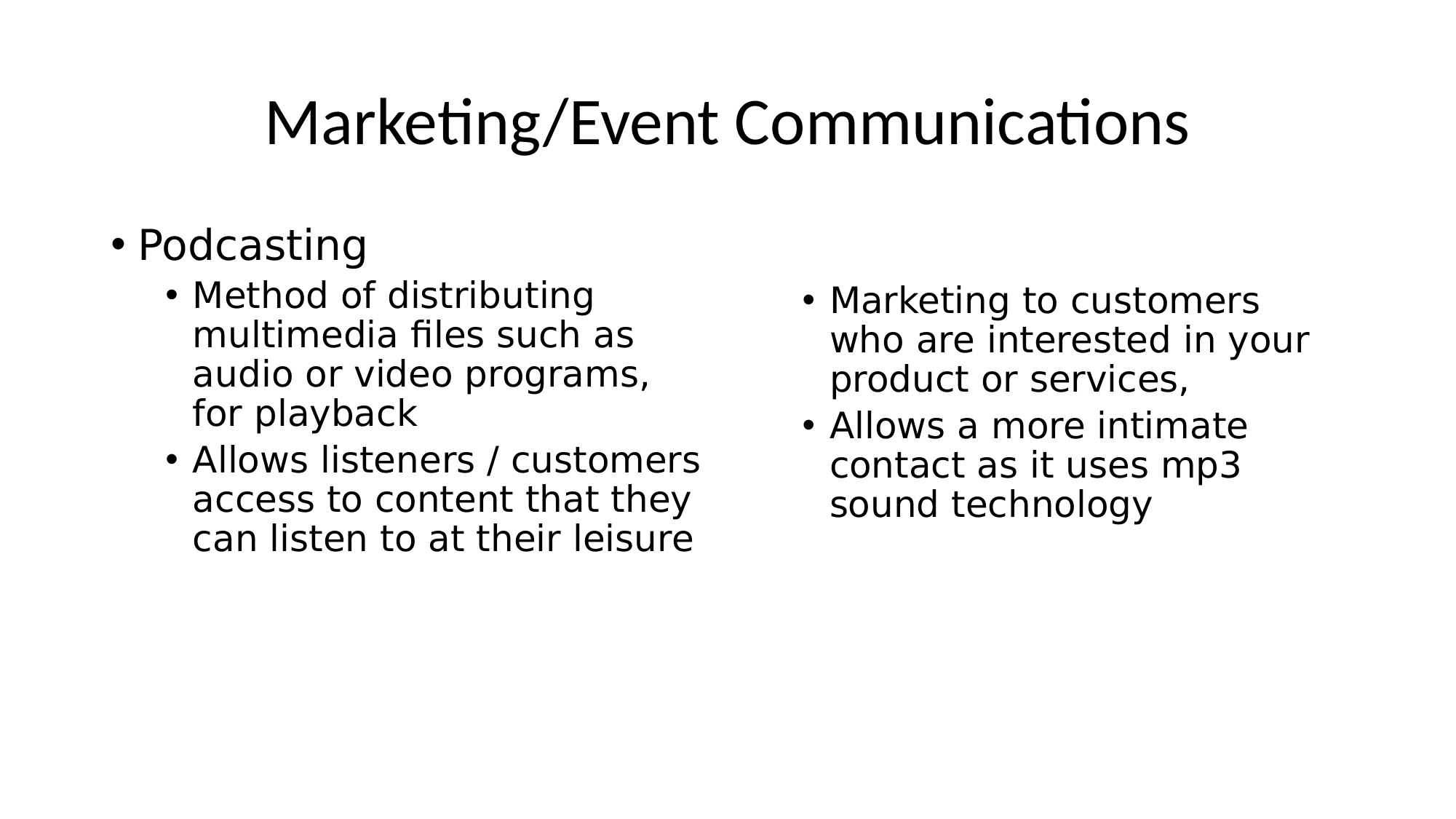

# Marketing/Event Communications
Podcasting
Method of distributing multimedia files such as audio or video programs, for playback
Allows listeners / customers access to content that they can listen to at their leisure

Marketing to customers who are interested in your product or services,
Allows a more intimate contact as it uses mp3 sound technology